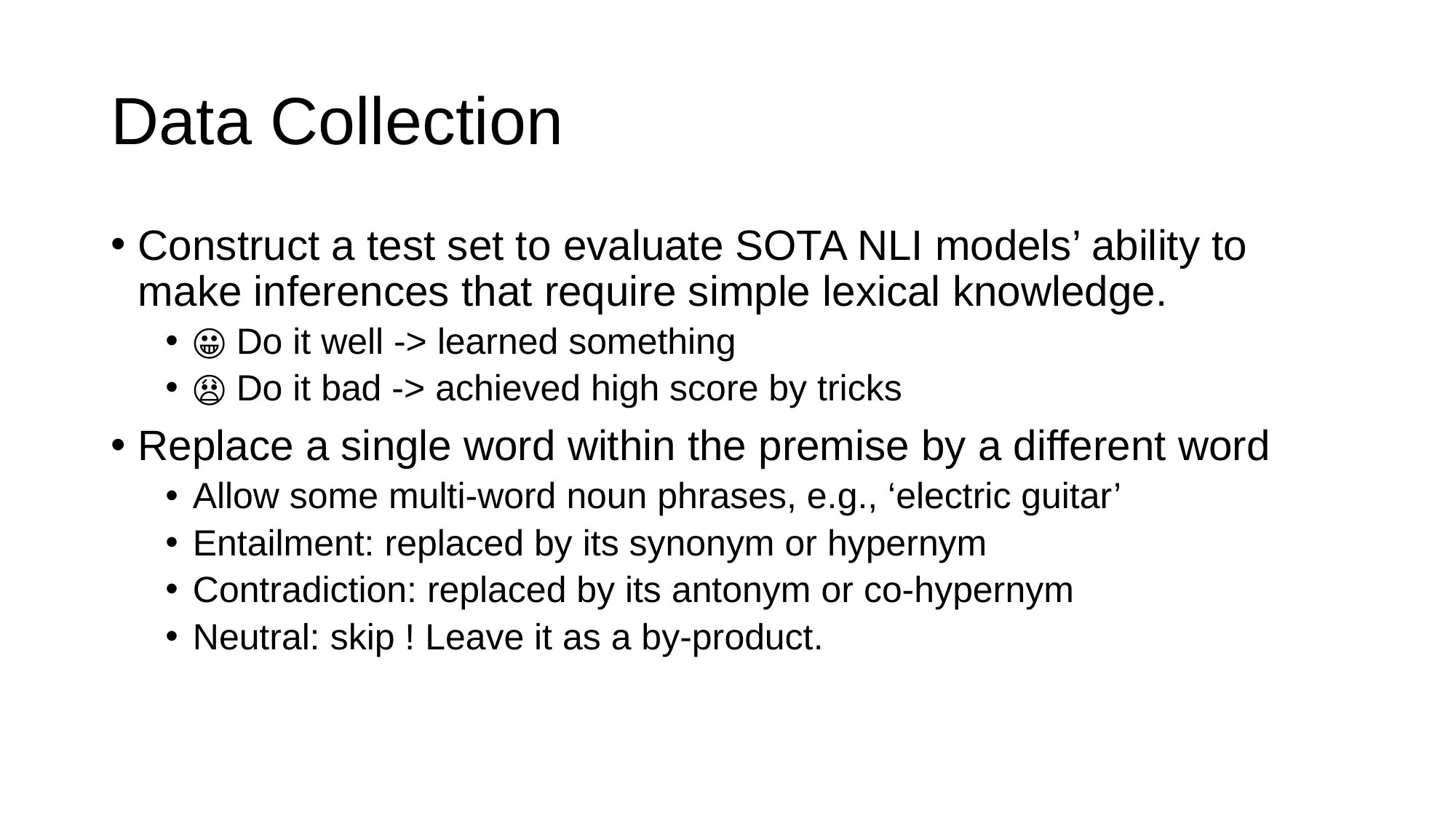

# Data Collection
Construct a test set to evaluate SOTA NLI models’ ability to make inferences that require simple lexical knowledge.
😀 Do it well -> learned something
😧 Do it bad -> achieved high score by tricks
Replace a single word within the premise by a different word
Allow some multi-word noun phrases, e.g., ‘electric guitar’
Entailment: replaced by its synonym or hypernym
Contradiction: replaced by its antonym or co-hypernym
Neutral: skip ! Leave it as a by-product.